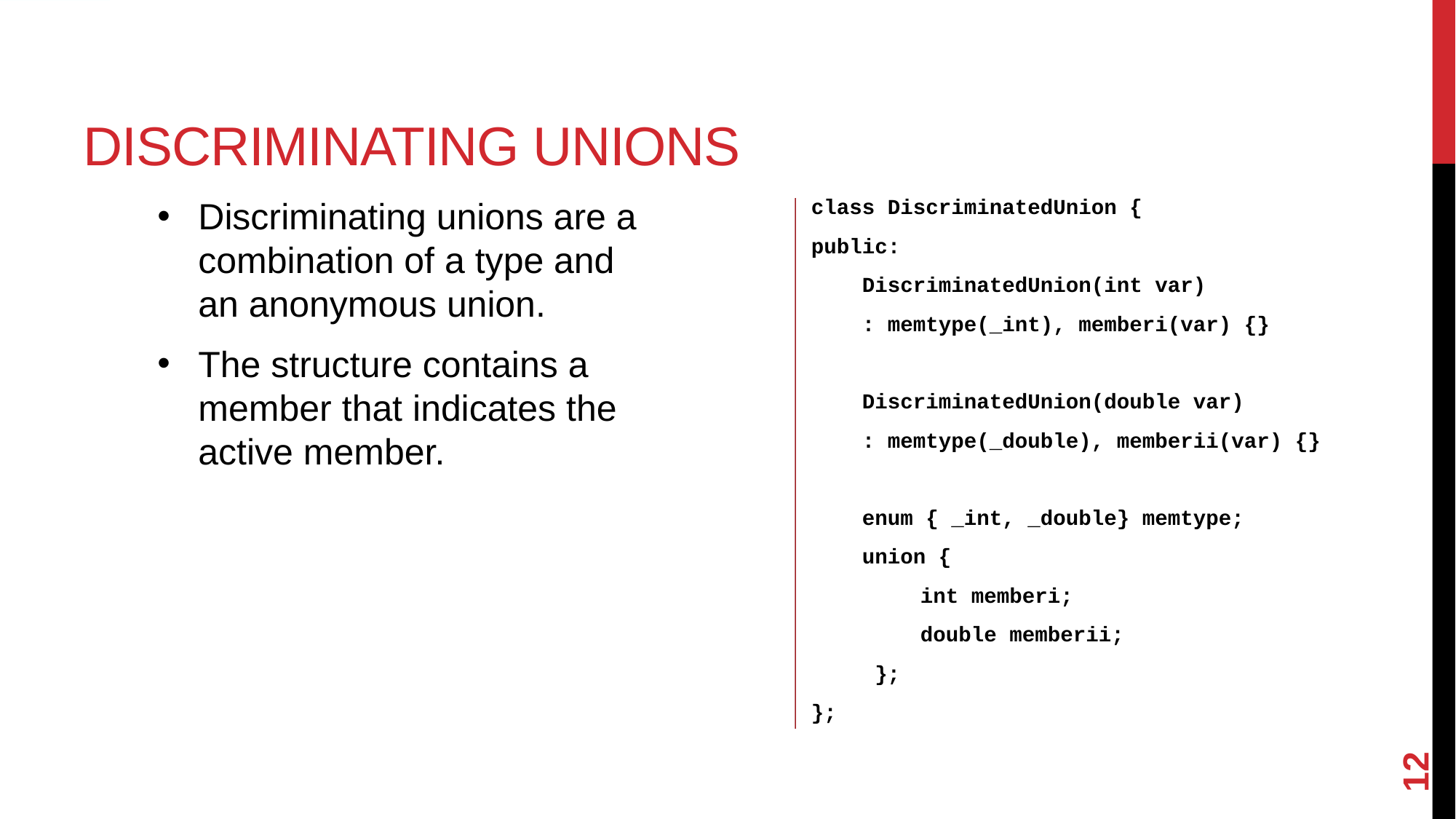

# Discriminating unions
Discriminating unions are a combination of a type and an anonymous union.
The structure contains a member that indicates the active member.
class DiscriminatedUnion {
public:
    DiscriminatedUnion(int var)
    : memtype(_int), memberi(var) {}

    DiscriminatedUnion(double var)
    : memtype(_double), memberii(var) {}

    enum { _int, _double} memtype;
    union {
	int memberi;
	double memberii;
     };
};
12